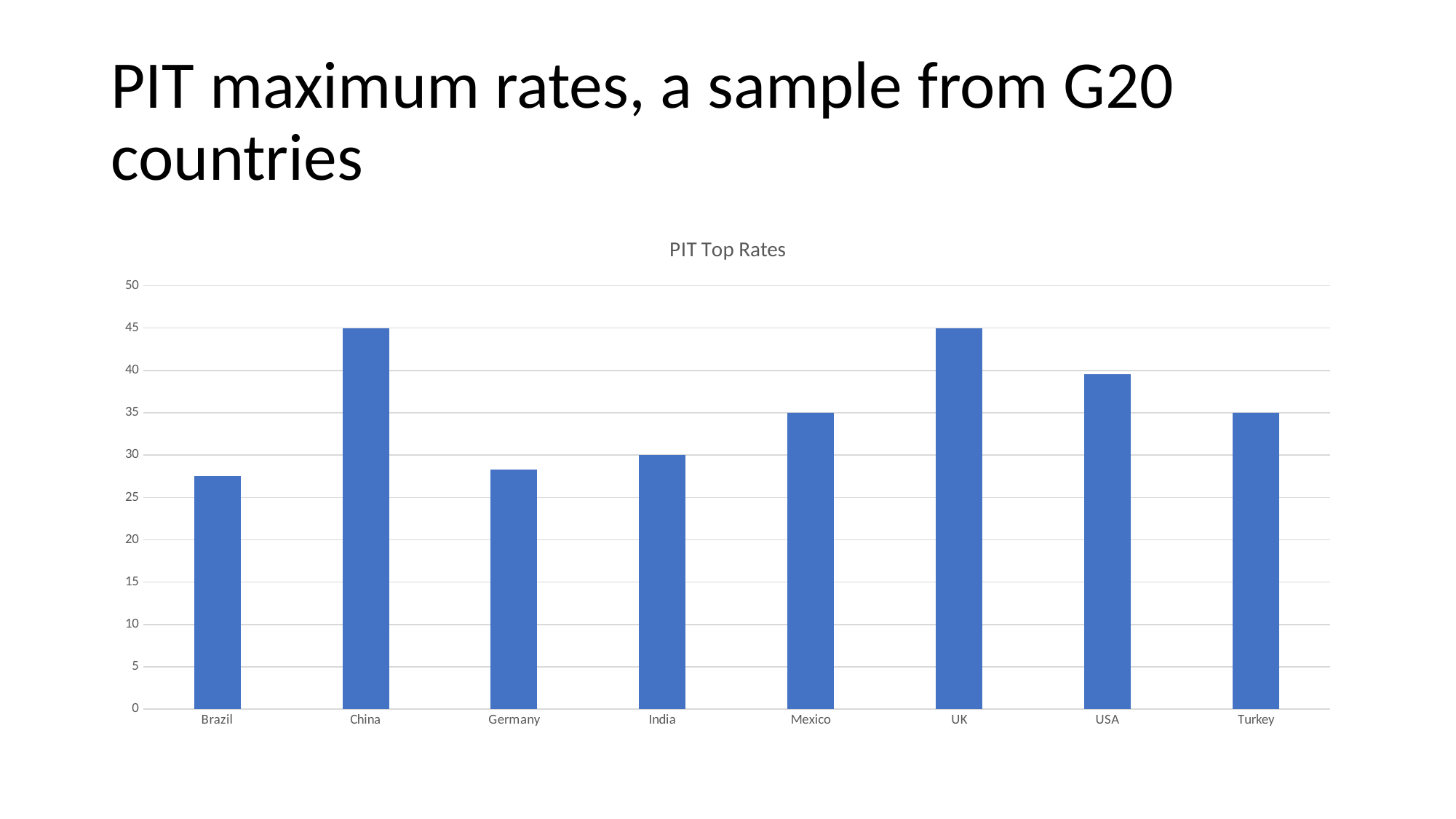

# PIT maximum rates, a sample from G20 countries

### Chart: PIT Top Rates

| Category |  |
|---|---|
| Brazil | 27.5 |
| China | 45.0 |
| Germany | 28.3 |
| India | 30.0 |
| Mexico | 35.0 |
| UK | 45.0 |
| USA | 39.6 |
| Turkey | 35.0 |